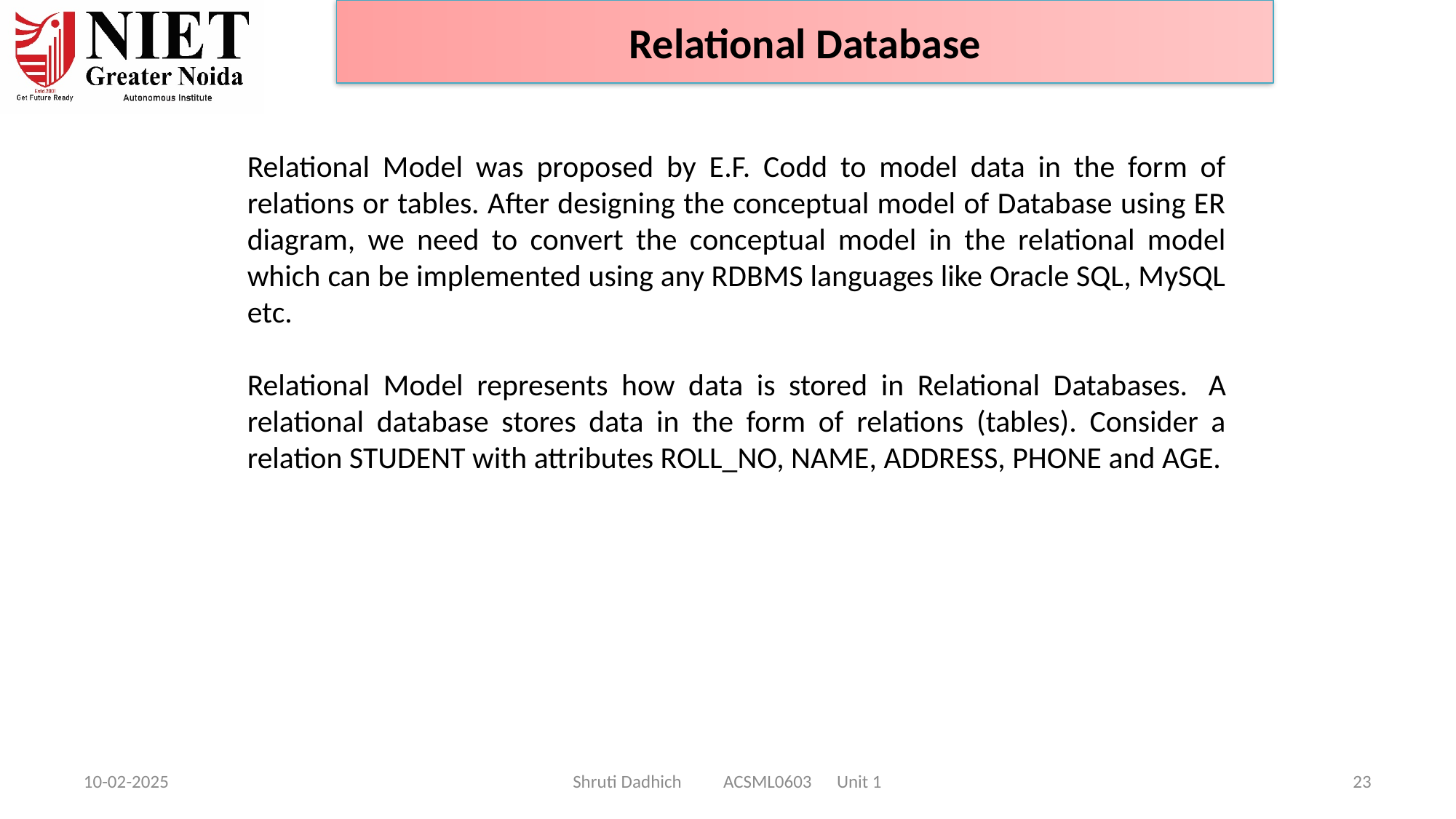

Relational Database
Relational Model
Relational Model was proposed by E.F. Codd to model data in the form of relations or tables. After designing the conceptual model of Database using ER diagram, we need to convert the conceptual model in the relational model which can be implemented using any RDBMS languages like Oracle SQL, MySQL etc.

Relational Model represents how data is stored in Relational Databases.  A relational database stores data in the form of relations (tables). Consider a relation STUDENT with attributes ROLL_NO, NAME, ADDRESS, PHONE and AGE.

10-02-2025
Shruti Dadhich          ACSML0603      Unit 1
23